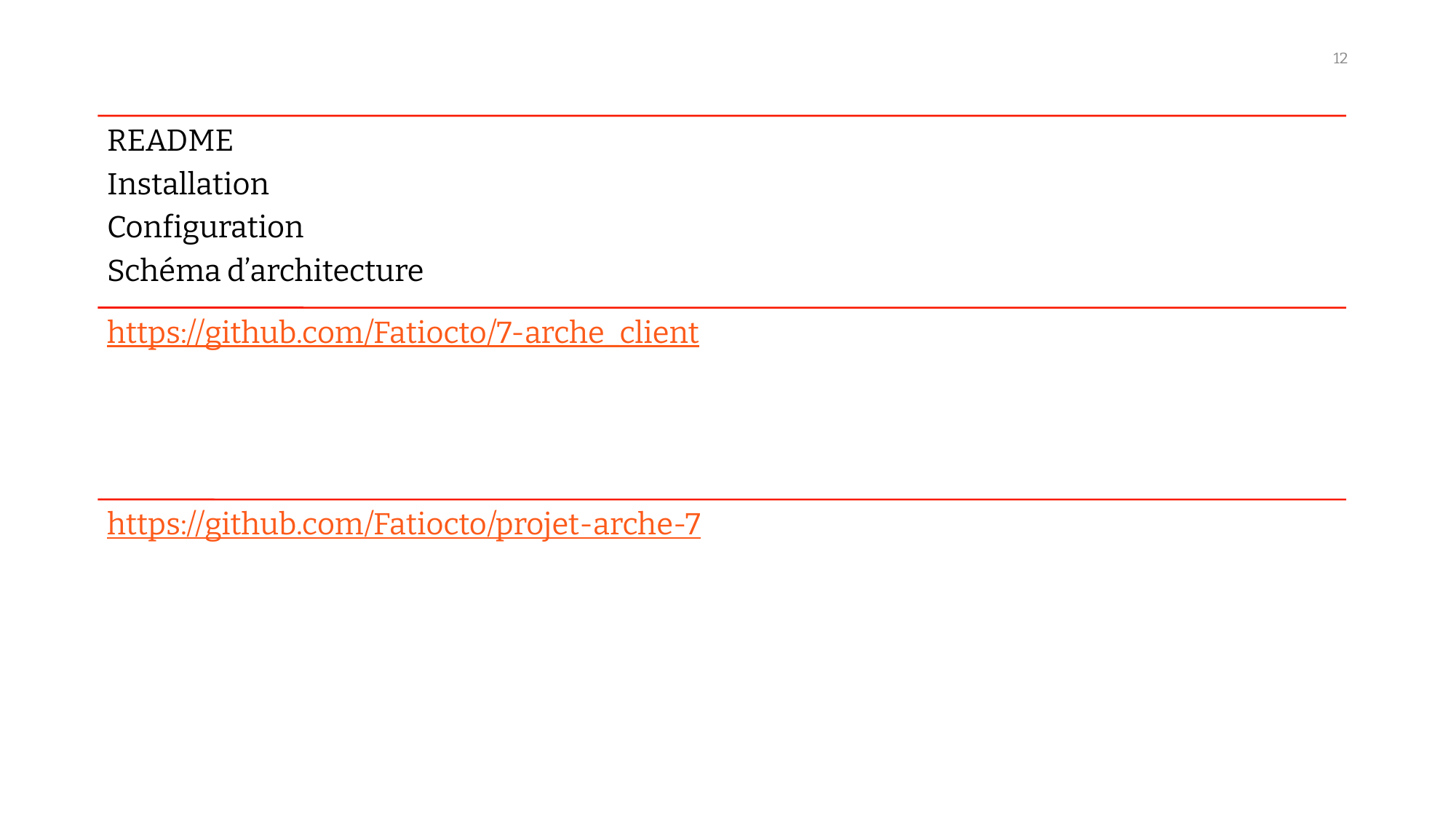

12
README
Installation
Configuration
Schéma d’architecture
https://github.com/Fatiocto/7-arche_client
https://github.com/Fatiocto/projet-arche-7